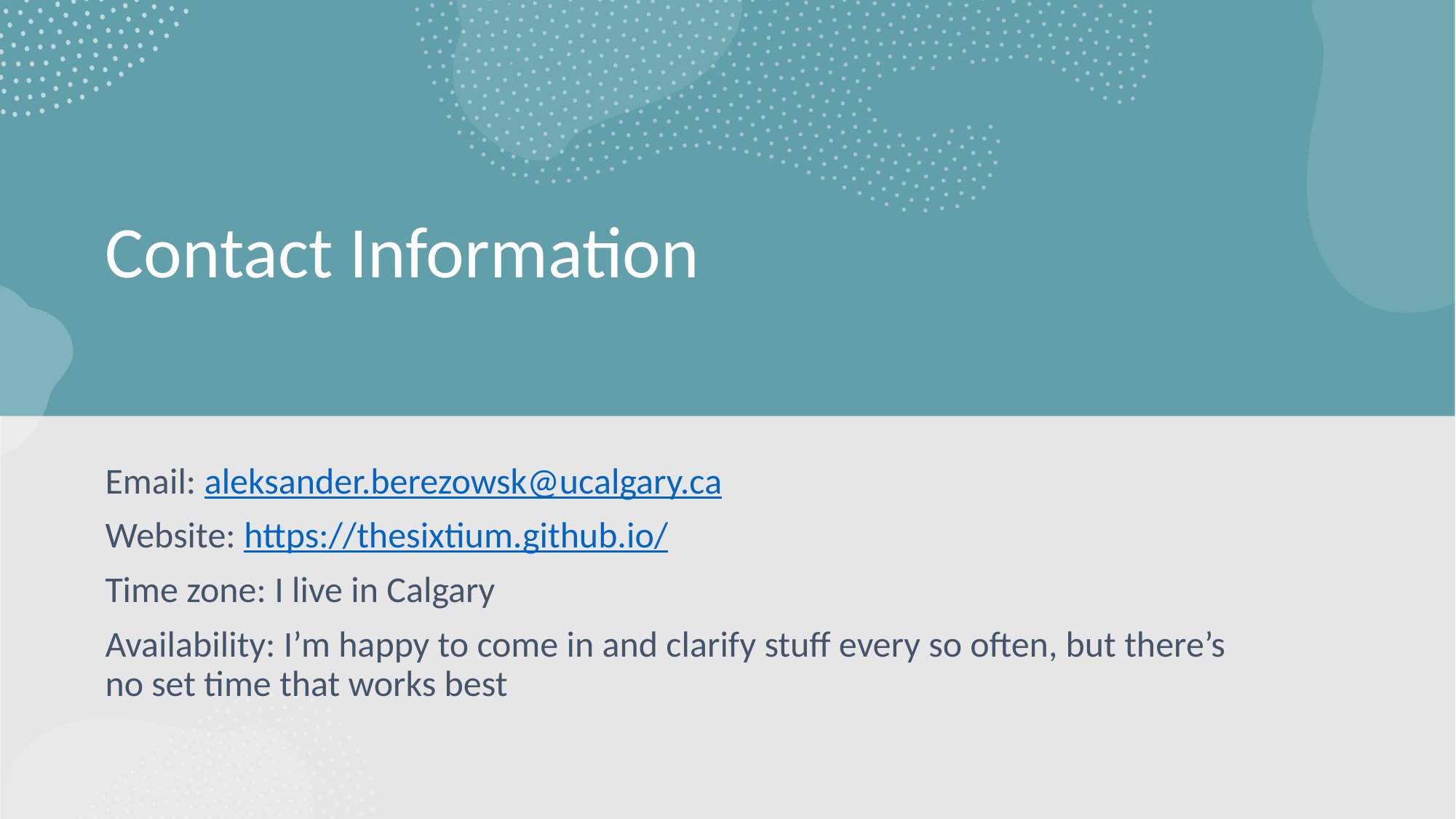

# Contact Information
Email: aleksander.berezowsk@ucalgary.ca
Website: https://thesixtium.github.io/
Time zone: I live in Calgary
Availability: I’m happy to come in and clarify stuff every so often, but there’s no set time that works best